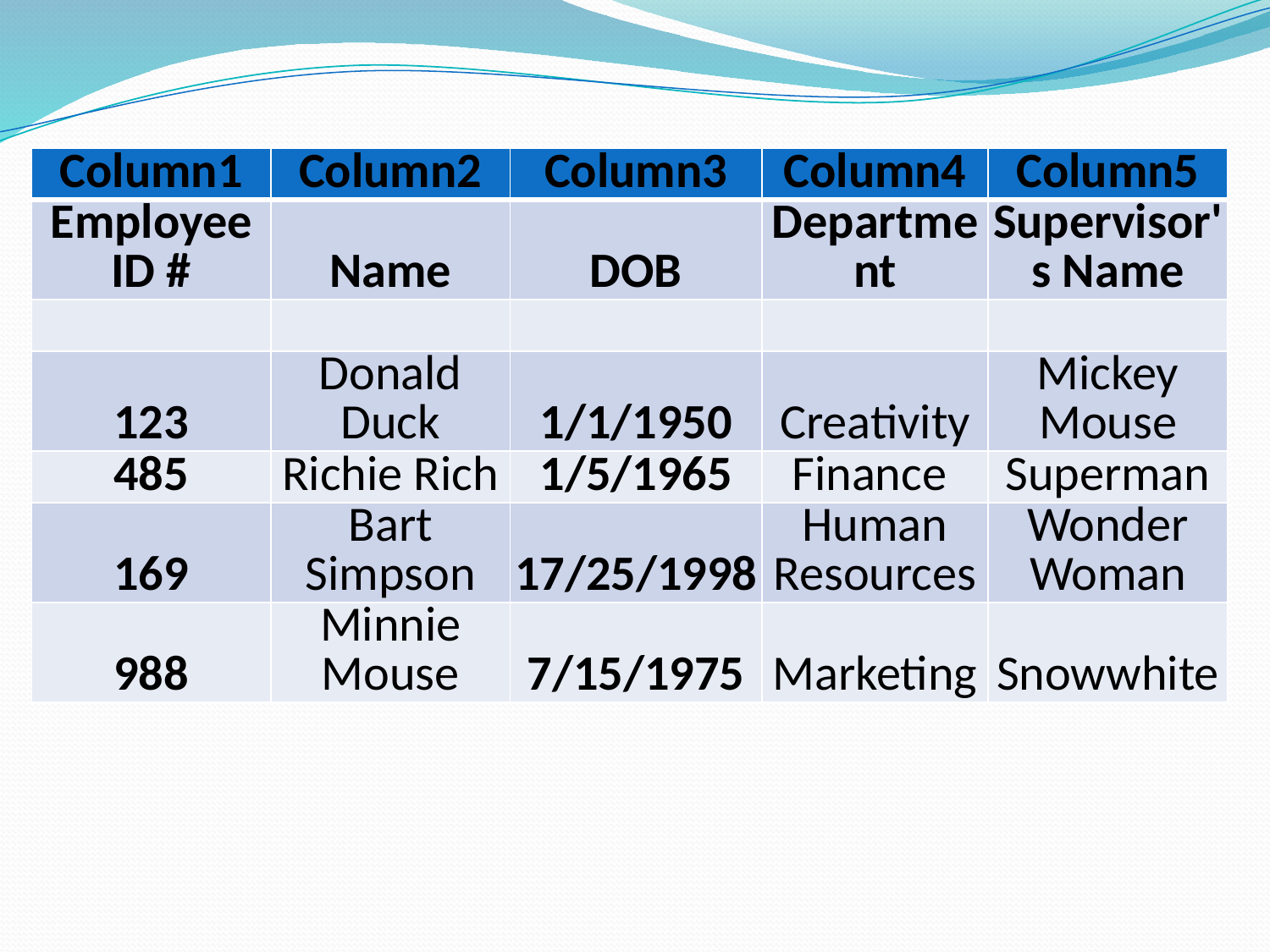

| Column1 | Column2 | Column3 | Column4 | Column5 |
| --- | --- | --- | --- | --- |
| Employee ID # | Name | DOB | Department | Supervisor's Name |
|  |  |  |  |  |
| 123 | Donald Duck | 1/1/1950 | Creativity | Mickey Mouse |
| 485 | Richie Rich | 1/5/1965 | Finance | Superman |
| 169 | Bart Simpson | 17/25/1998 | Human Resources | Wonder Woman |
| 988 | Minnie Mouse | 7/15/1975 | Marketing | Snowwhite |